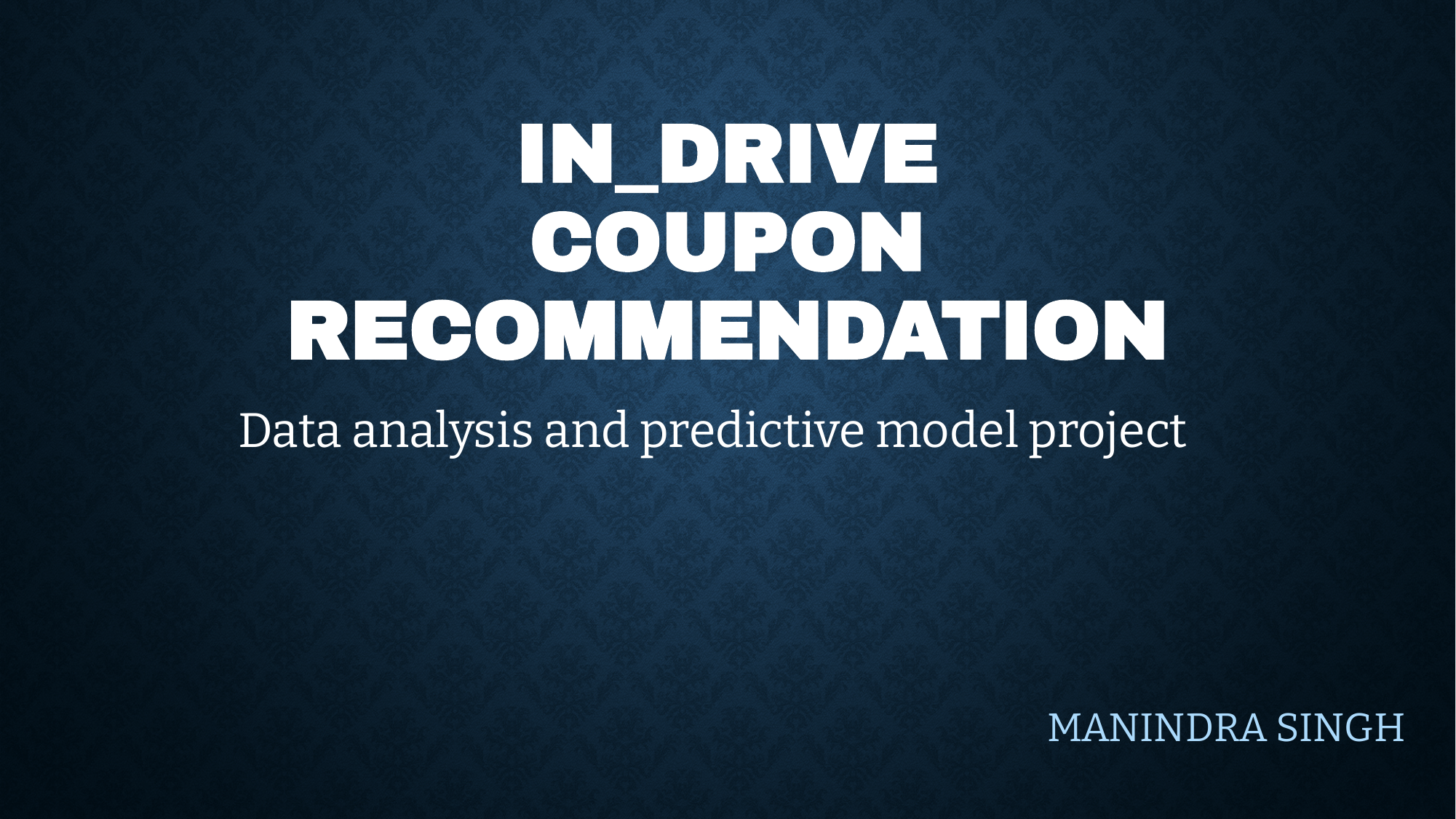

# In_drive Coupon Recommendation
Data analysis and predictive model project
Manindra singh